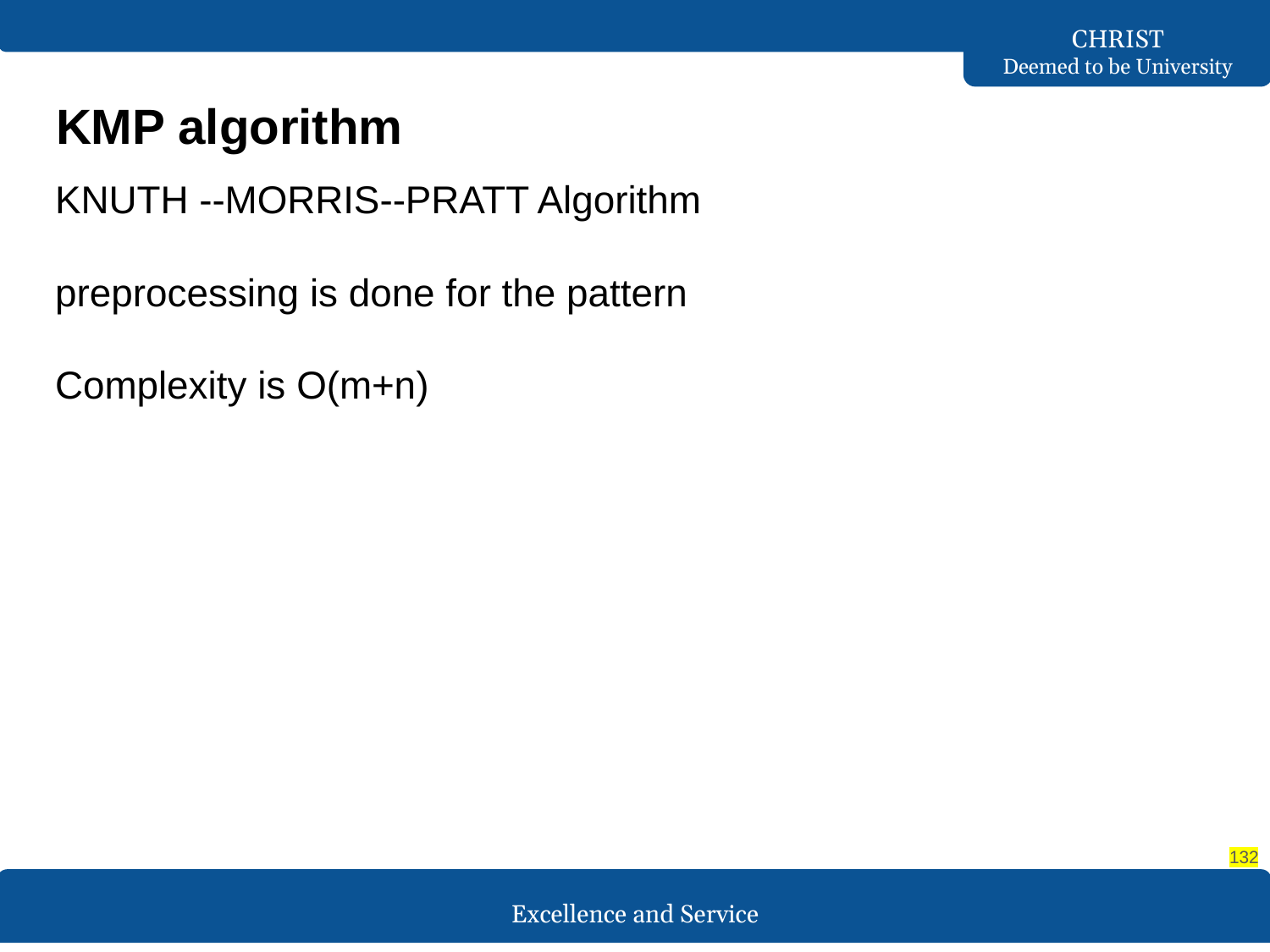

# KMP algorithm
KNUTH --MORRIS--PRATT Algorithm

preprocessing is done for the pattern

Complexity is O(m+n)
132